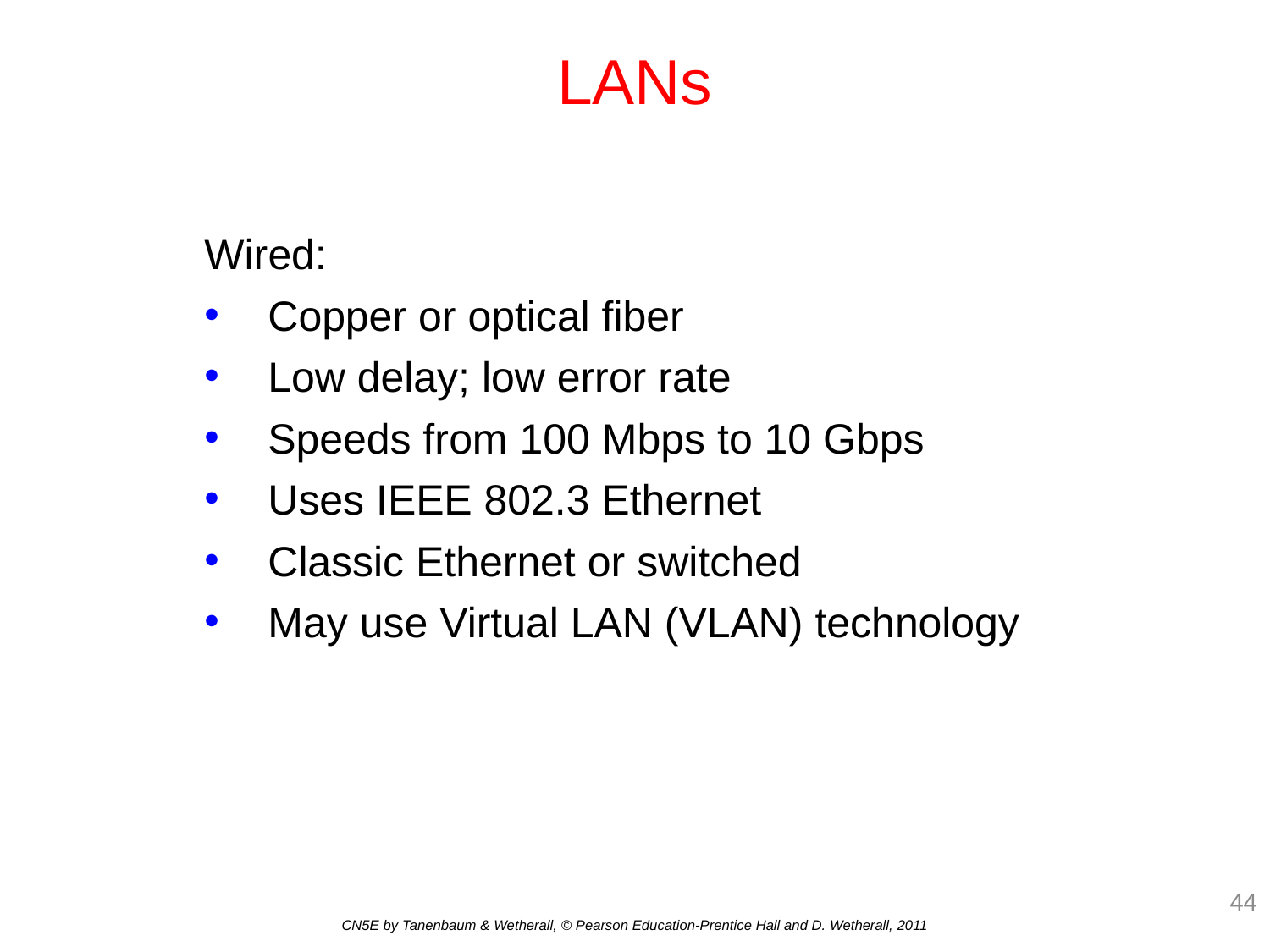

# LANs
Wired:
Copper or optical fiber
Low delay; low error rate
Speeds from 100 Mbps to 10 Gbps
Uses IEEE 802.3 Ethernet
Classic Ethernet or switched
May use Virtual LAN (VLAN) technology
44
CN5E by Tanenbaum & Wetherall, © Pearson Education-Prentice Hall and D. Wetherall, 2011